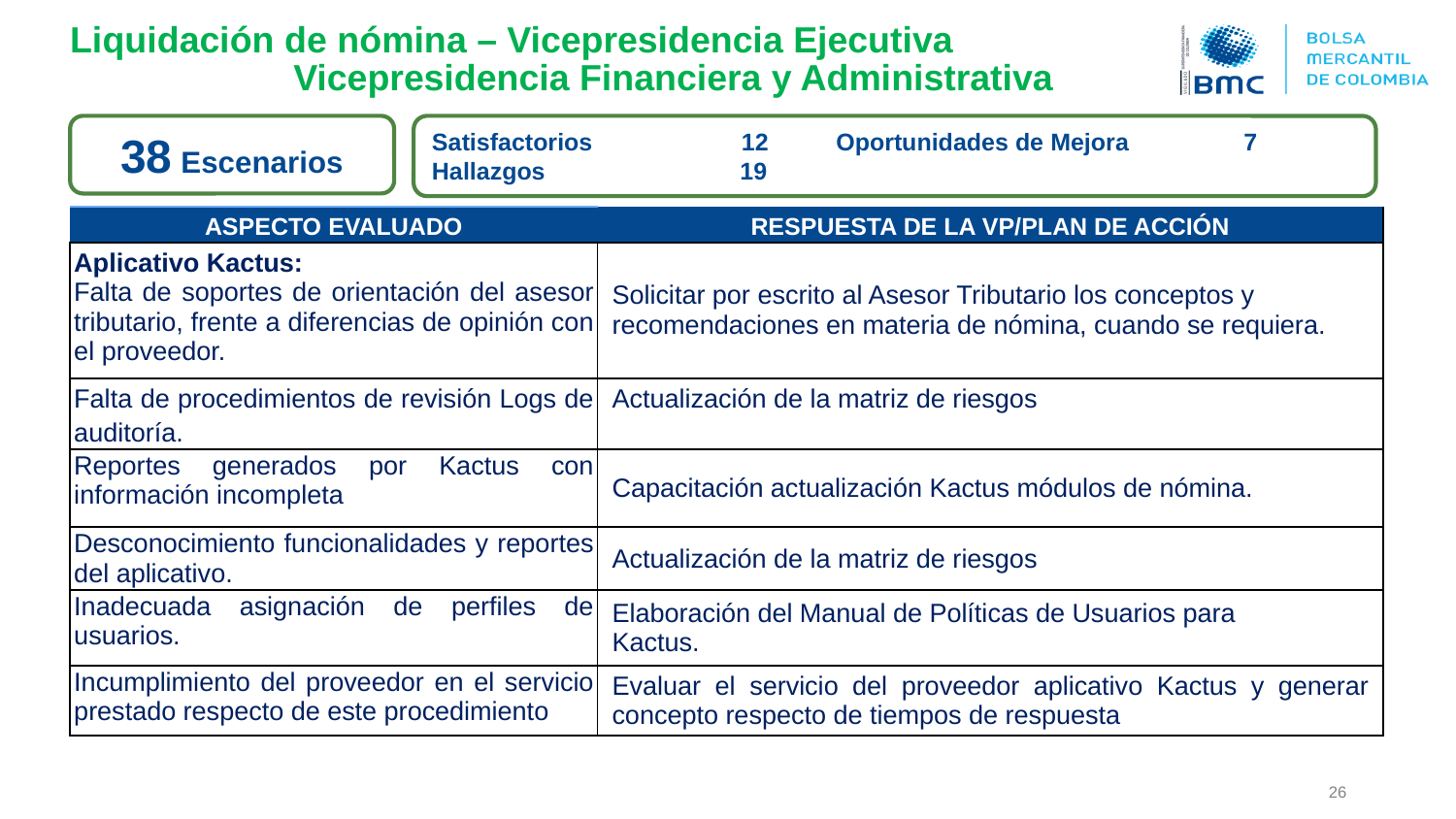

Liquidación de nómina – Vicepresidencia Ejecutiva                                           Vicepresidencia Financiera y Administrativa

38 Escenarios
Satisfactorios                      12          Oportunidades de Mejora                 7
Hallazgos	                        19
| ASPECTO EVALUADO | RESPUESTA DE LA VP/PLAN DE ACCIÓN |
| --- | --- |
| Aplicativo Kactus: Falta de soportes de orientación del asesor tributario, frente a diferencias de opinión con el proveedor. | Solicitar por escrito al Asesor Tributario los conceptos y recomendaciones en materia de nómina, cuando se requiera. |
| Falta de procedimientos de revisión Logs de auditoría. | Actualización de la matriz de riesgos |
| Reportes generados por Kactus con información incompleta | Capacitación actualización Kactus módulos de nómina. |
| Desconocimiento funcionalidades y reportes del aplicativo. | Actualización de la matriz de riesgos |
| Inadecuada asignación de perfiles de usuarios. | Elaboración del Manual de Políticas de Usuarios para Kactus. |
| Incumplimiento del proveedor en el servicio prestado respecto de este procedimiento | Evaluar el servicio del proveedor aplicativo Kactus y generar concepto respecto de tiempos de respuesta |